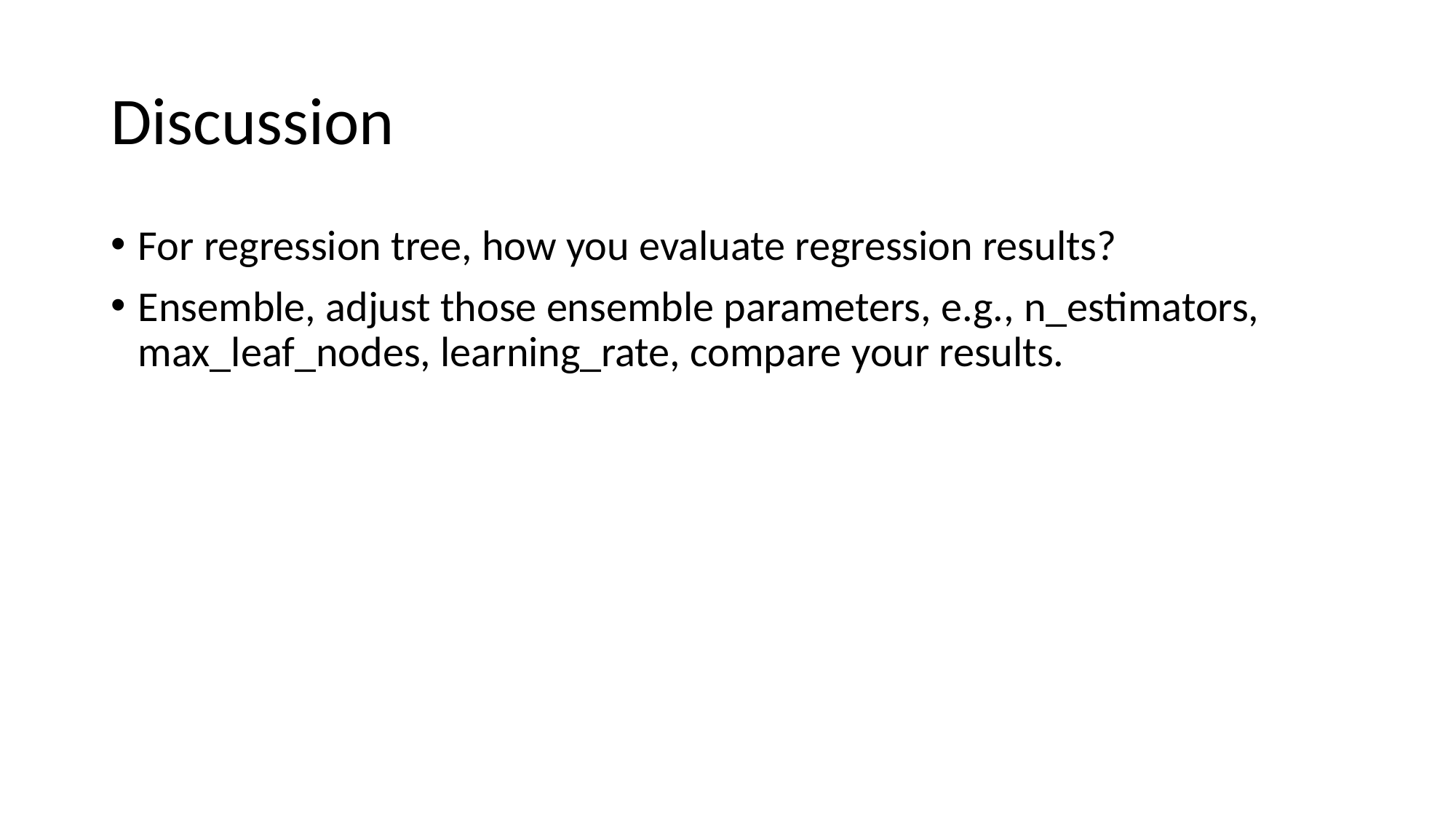

# Discussion
For regression tree, how you evaluate regression results?
Ensemble, adjust those ensemble parameters, e.g., n_estimators, max_leaf_nodes, learning_rate, compare your results.